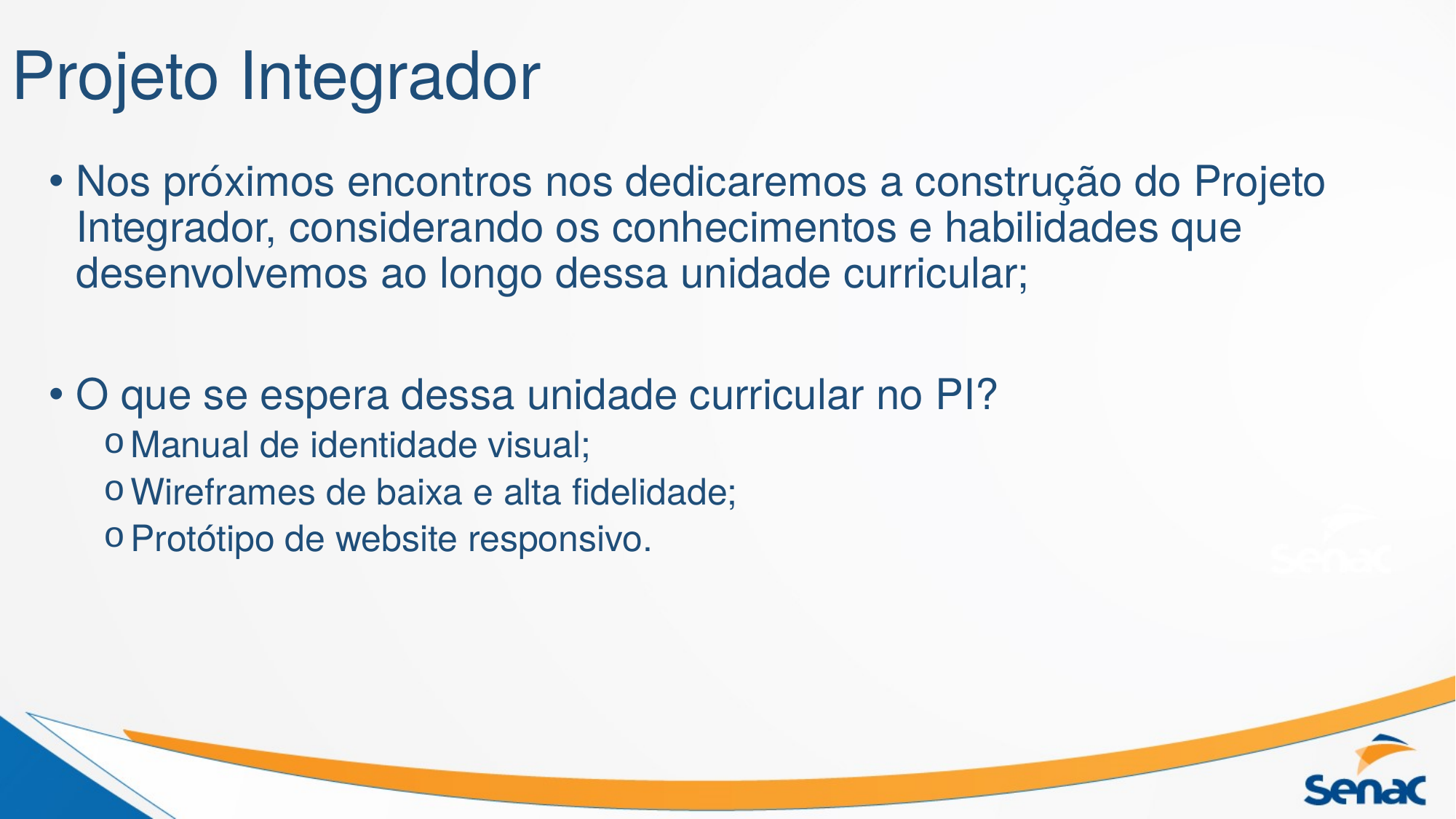

# Projeto Integrador
Nos próximos encontros nos dedicaremos a construção do Projeto Integrador, considerando os conhecimentos e habilidades que desenvolvemos ao longo dessa unidade curricular;

O que se espera dessa unidade curricular no PI?
Manual de identidade visual;
Wireframes de baixa e alta fidelidade;
Protótipo de website responsivo.